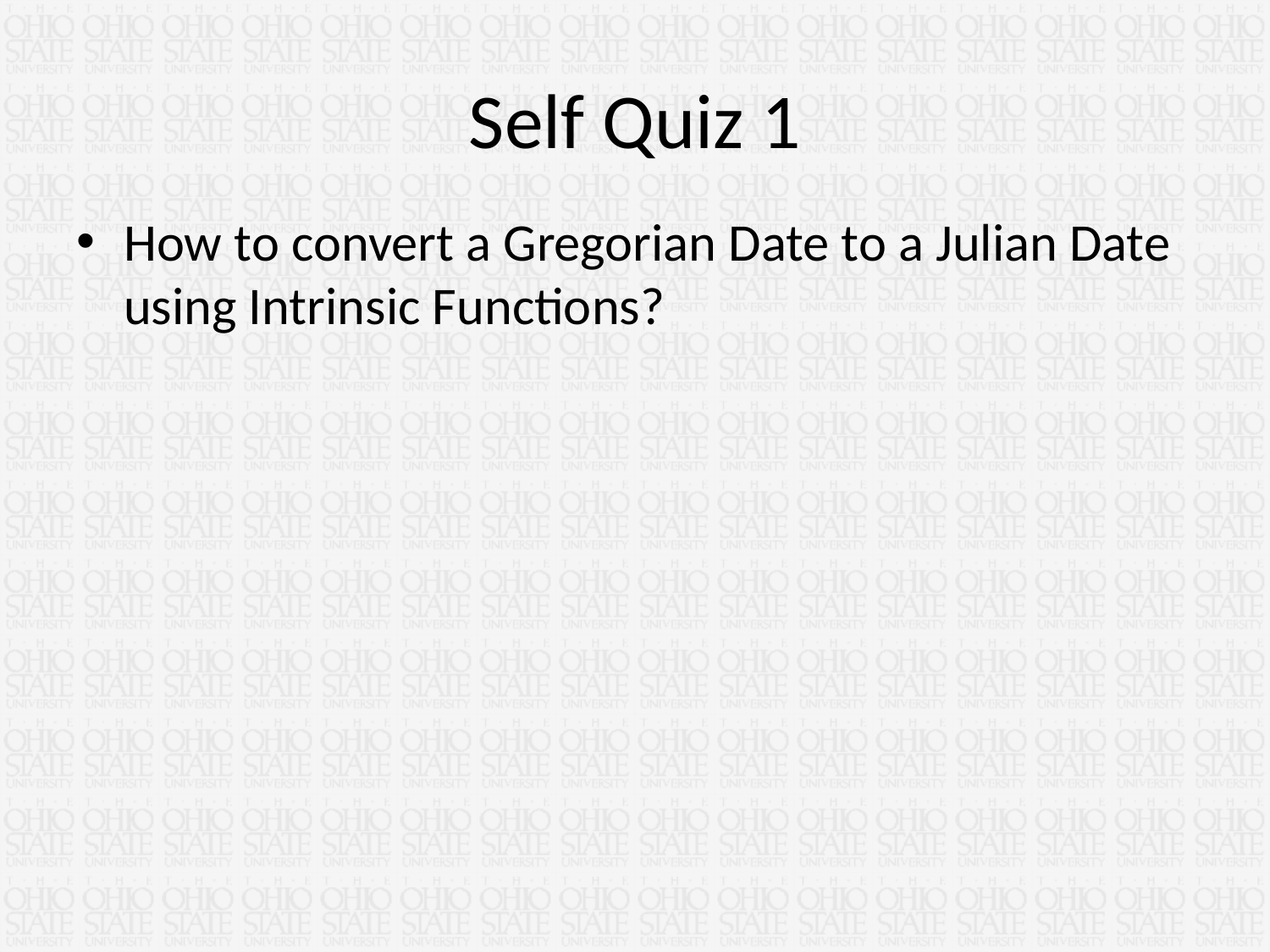

# Self Quiz 1
How to convert a Gregorian Date to a Julian Date using Intrinsic Functions?